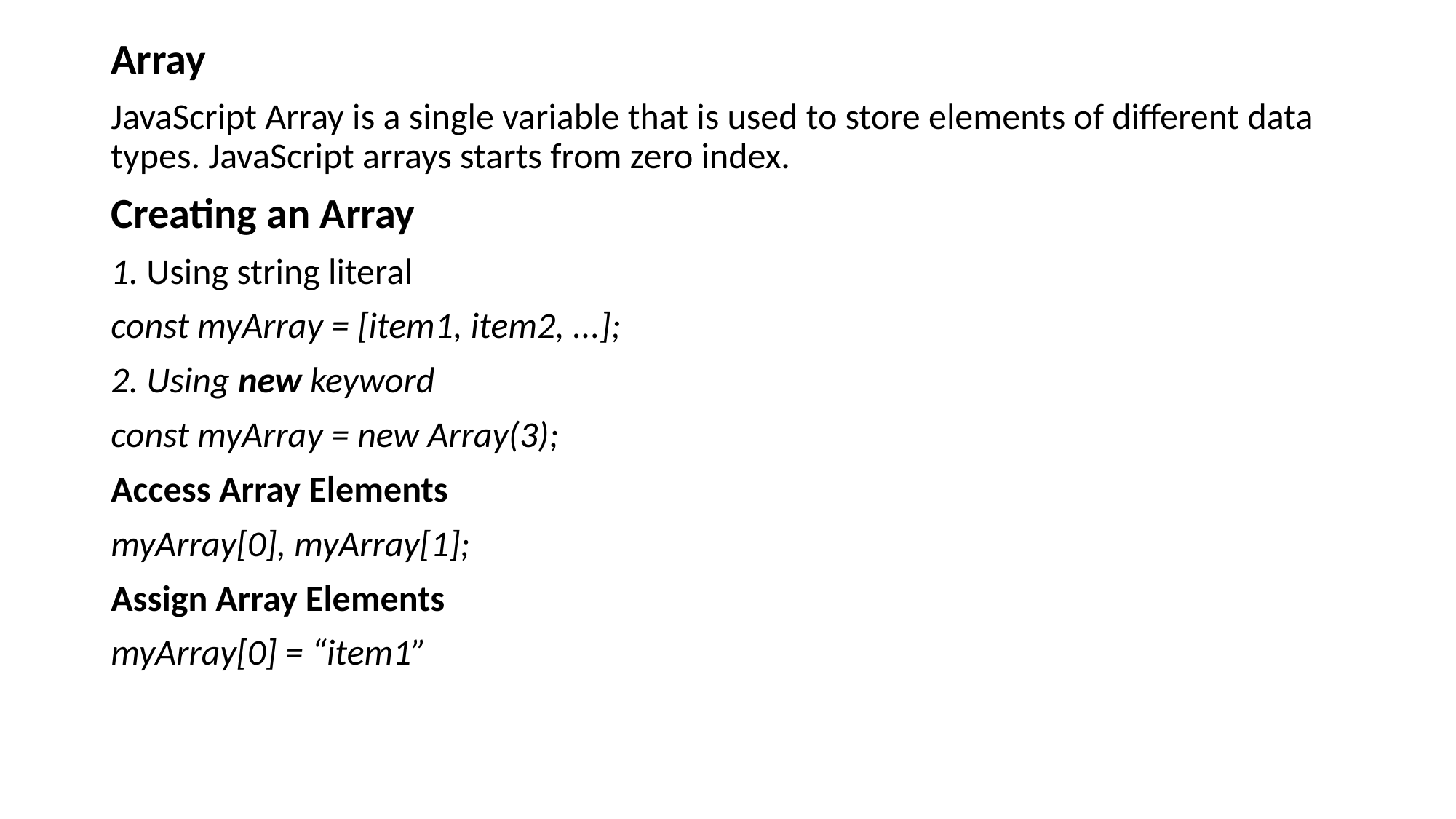

Array
JavaScript Array is a single variable that is used to store elements of different data types. JavaScript arrays starts from zero index.
Creating an Array
1. Using string literal
const myArray = [item1, item2, ...];
2. Using new keyword
const myArray = new Array(3);
Access Array Elements
myArray[0], myArray[1];
Assign Array Elements
myArray[0] = “item1”